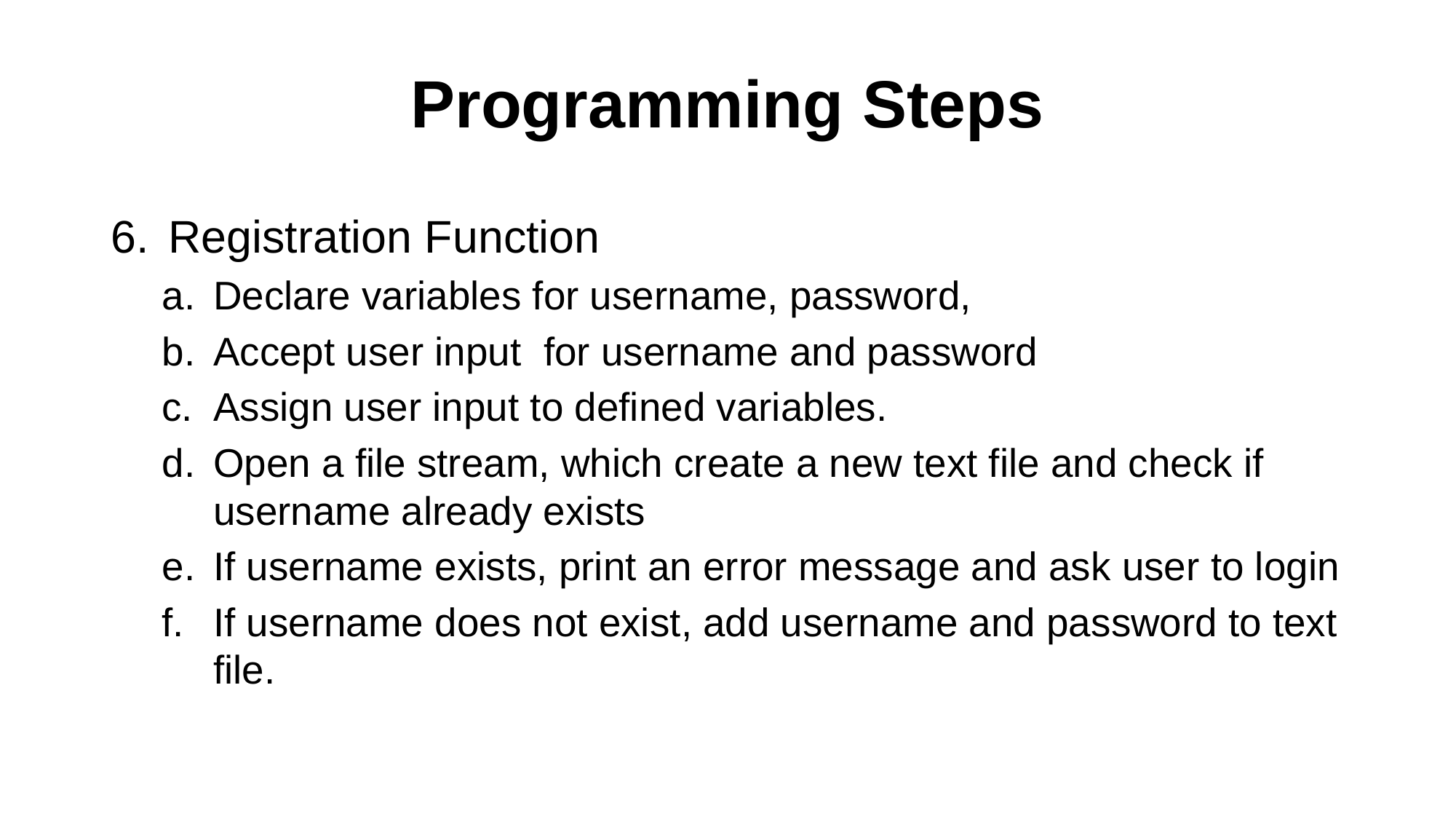

# Programming Steps
Registration Function
Declare variables for username, password,
Accept user input  for username and password
Assign user input to defined variables.
Open a file stream, which create a new text file and check if username already exists
If username exists, print an error message and ask user to login
If username does not exist, add username and password to text file.